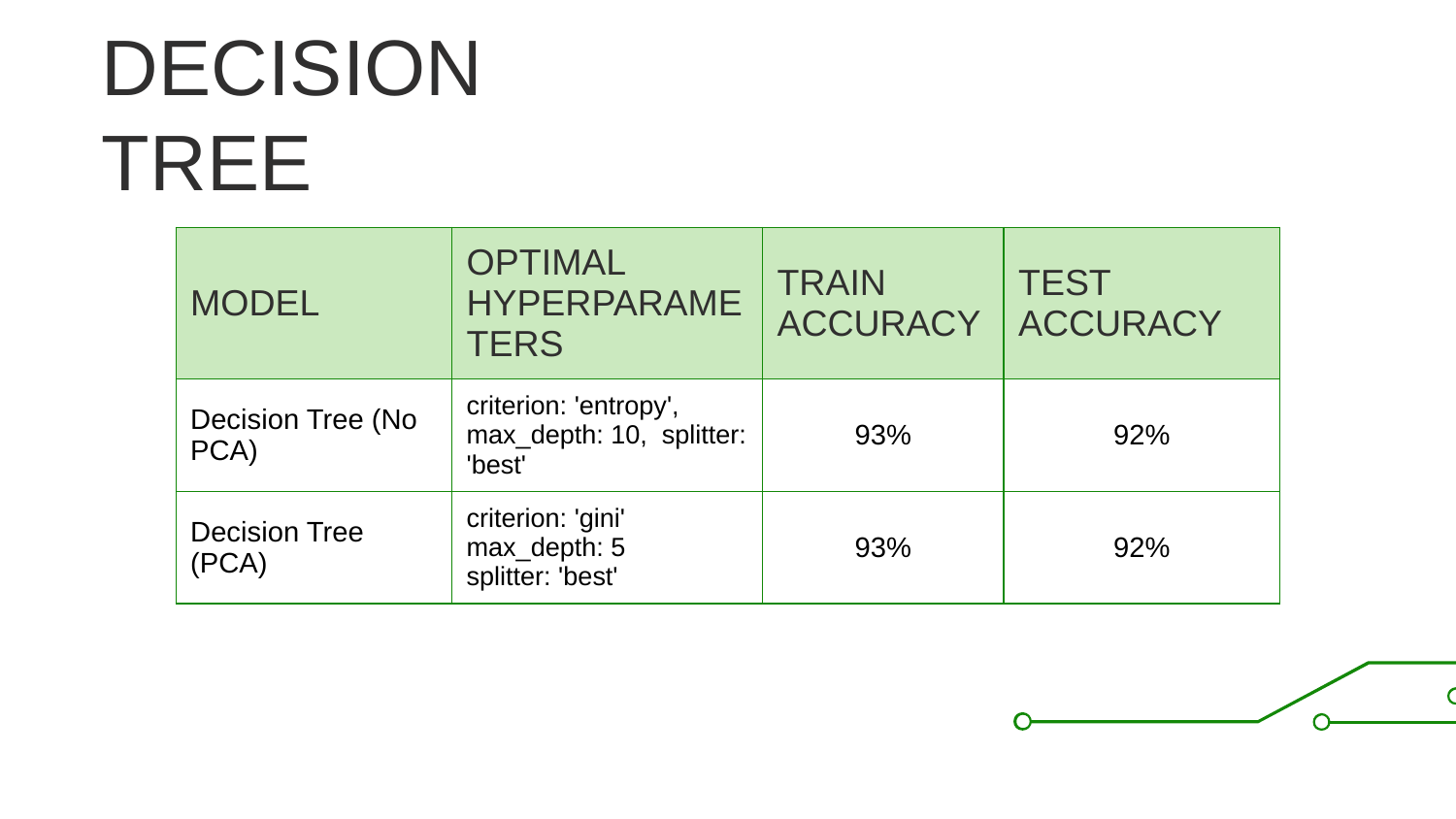

# DECISION TREE
| MODEL | OPTIMAL HYPERPARAMETERS | TRAIN ACCURACY | TEST ACCURACY |
| --- | --- | --- | --- |
| Decision Tree (No PCA) | criterion: 'entropy', max\_depth: 10, splitter: 'best' | 93% | 92% |
| Decision Tree (PCA) | criterion: 'gini' max\_depth: 5 splitter: 'best' | 93% | 92% |